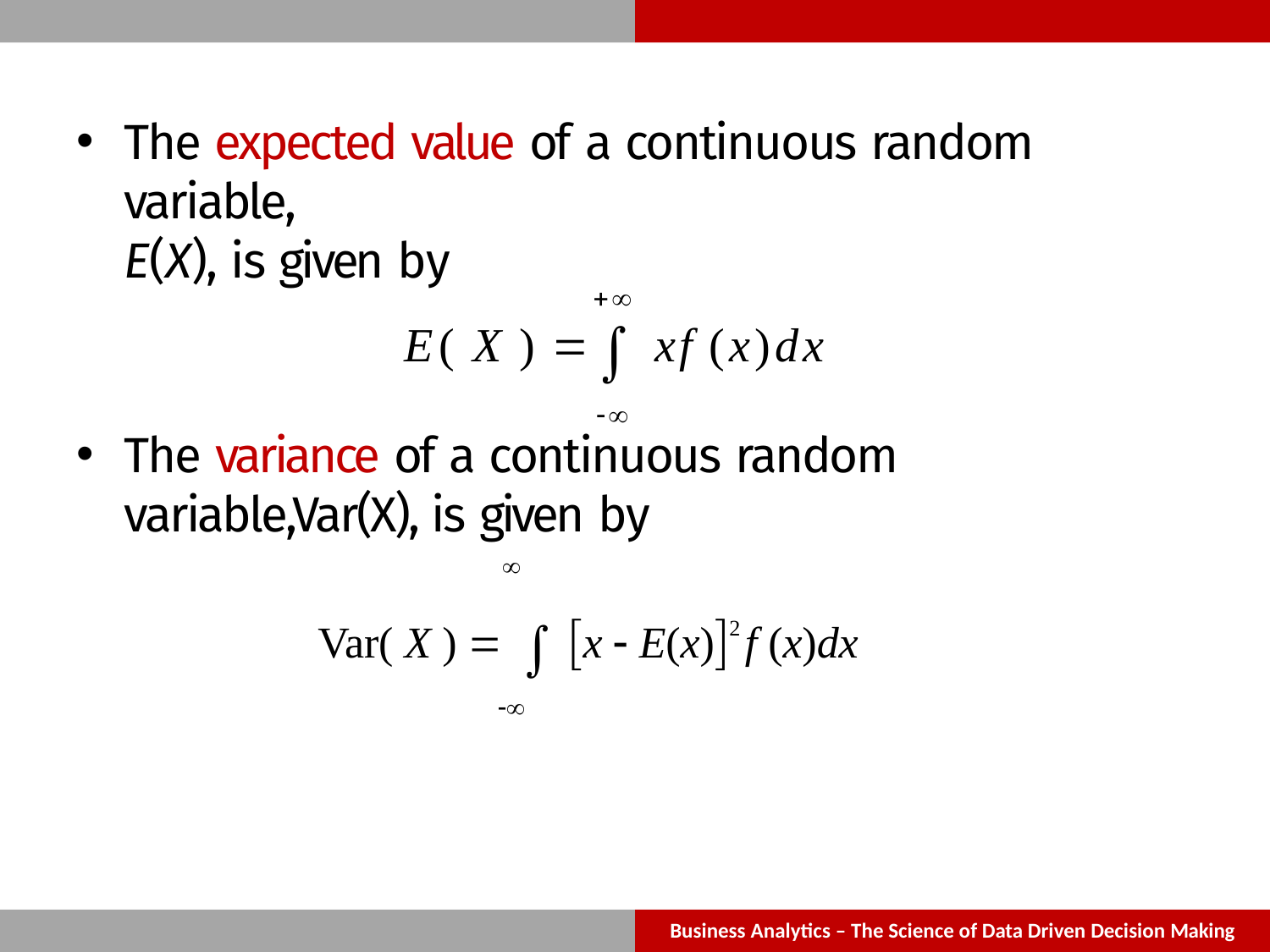

The expected value of a continuous random variable,
E(X), is given by
+∞
E( X ) =	∫ xf (x)dx
−∞
The variance of a continuous random variable,Var(X), is given by
Var( X ) = ∫ [x − E(x)]2	f (x)dx
−∞
∞
Business Analytics – The Science of Data Driven Decision Making